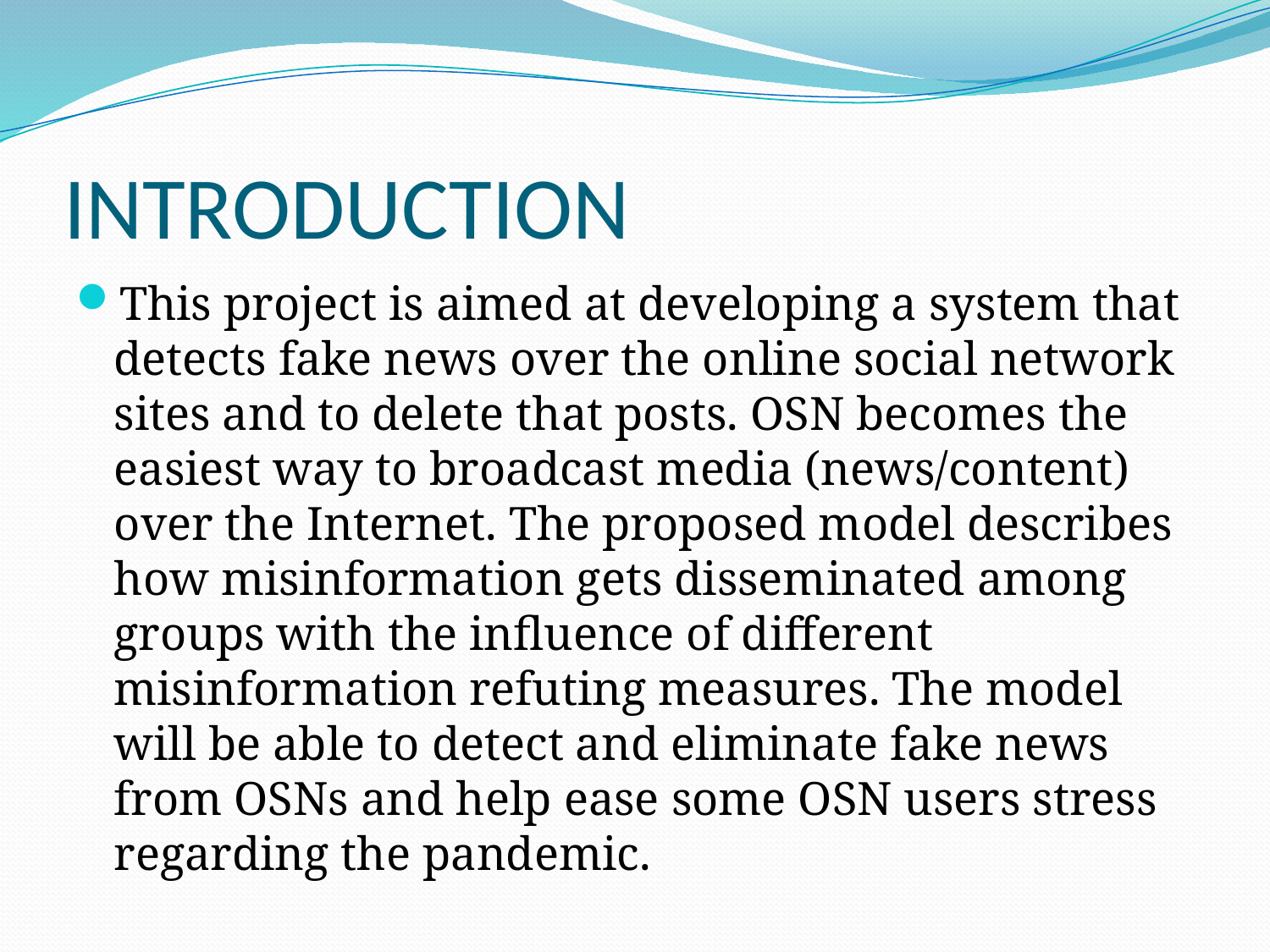

# INTRODUCTION
This project is aimed at developing a system that detects fake news over the online social network sites and to delete that posts. OSN becomes the easiest way to broadcast media (news/content) over the Internet. The proposed model describes how misinformation gets disseminated among groups with the influence of different misinformation refuting measures. The model will be able to detect and eliminate fake news from OSNs and help ease some OSN users stress regarding the pandemic.